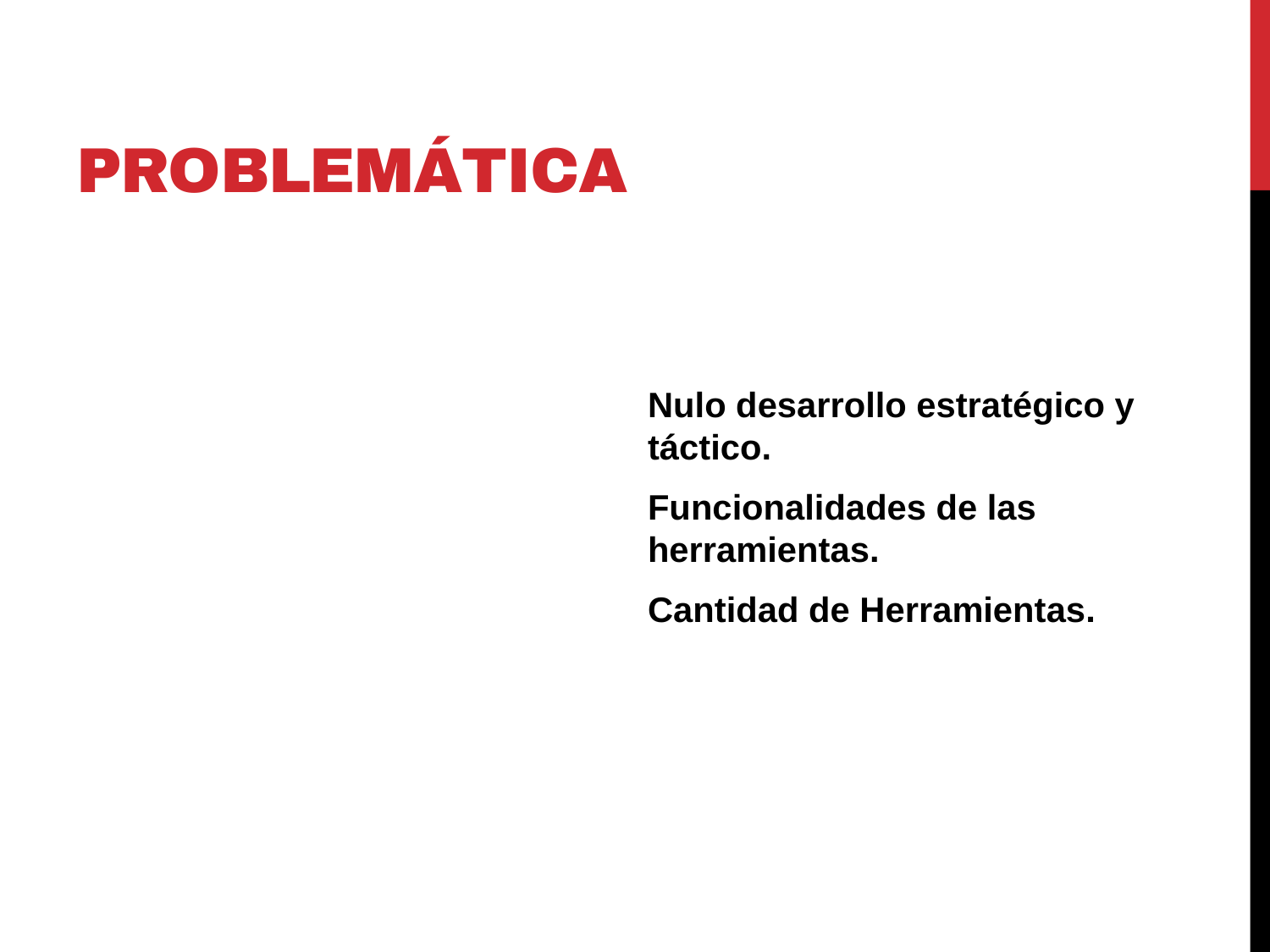

# Problemática
Nulo desarrollo estratégico y táctico.
Funcionalidades de las herramientas.
Cantidad de Herramientas.